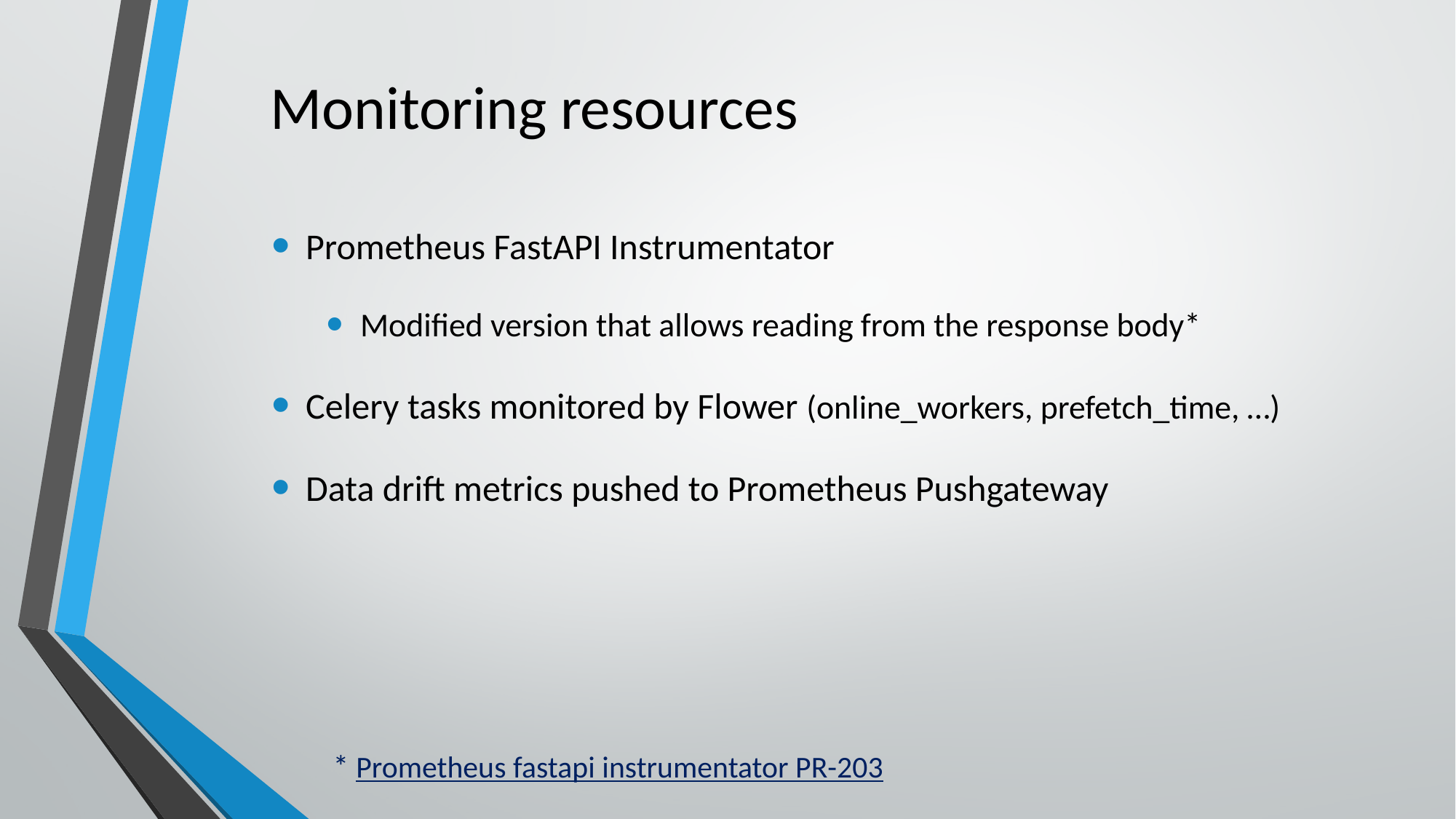

# Monitoring resources
Prometheus FastAPI Instrumentator
Modified version that allows reading from the response body*
Celery tasks monitored by Flower (online_workers, prefetch_time, …)
Data drift metrics pushed to Prometheus Pushgateway
* Prometheus fastapi instrumentator PR-203